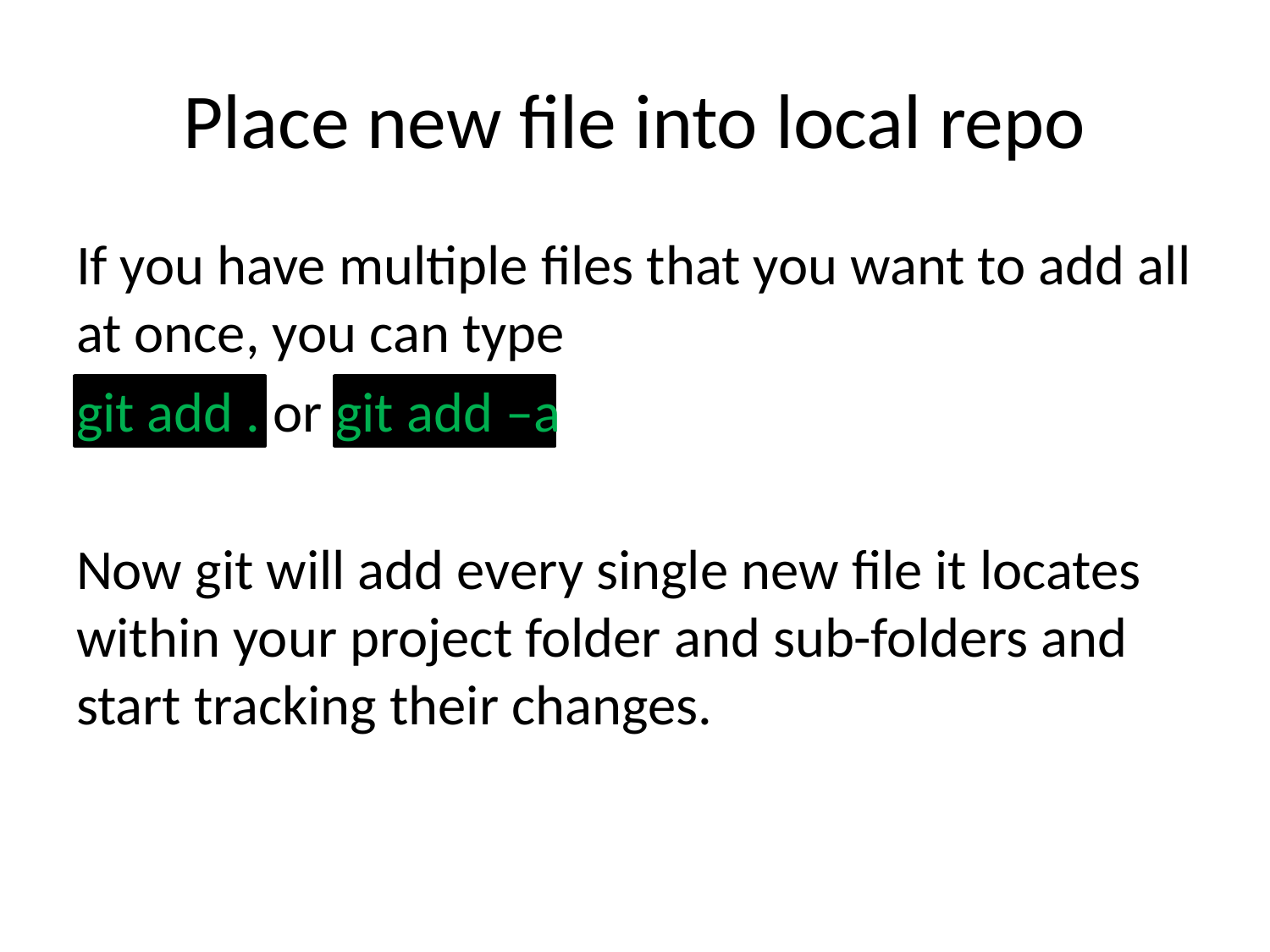

# Place new file into local repo
If you have multiple files that you want to add all at once, you can type
git add . or git add –a

Now git will add every single new file it locates within your project folder and sub-folders and start tracking their changes.